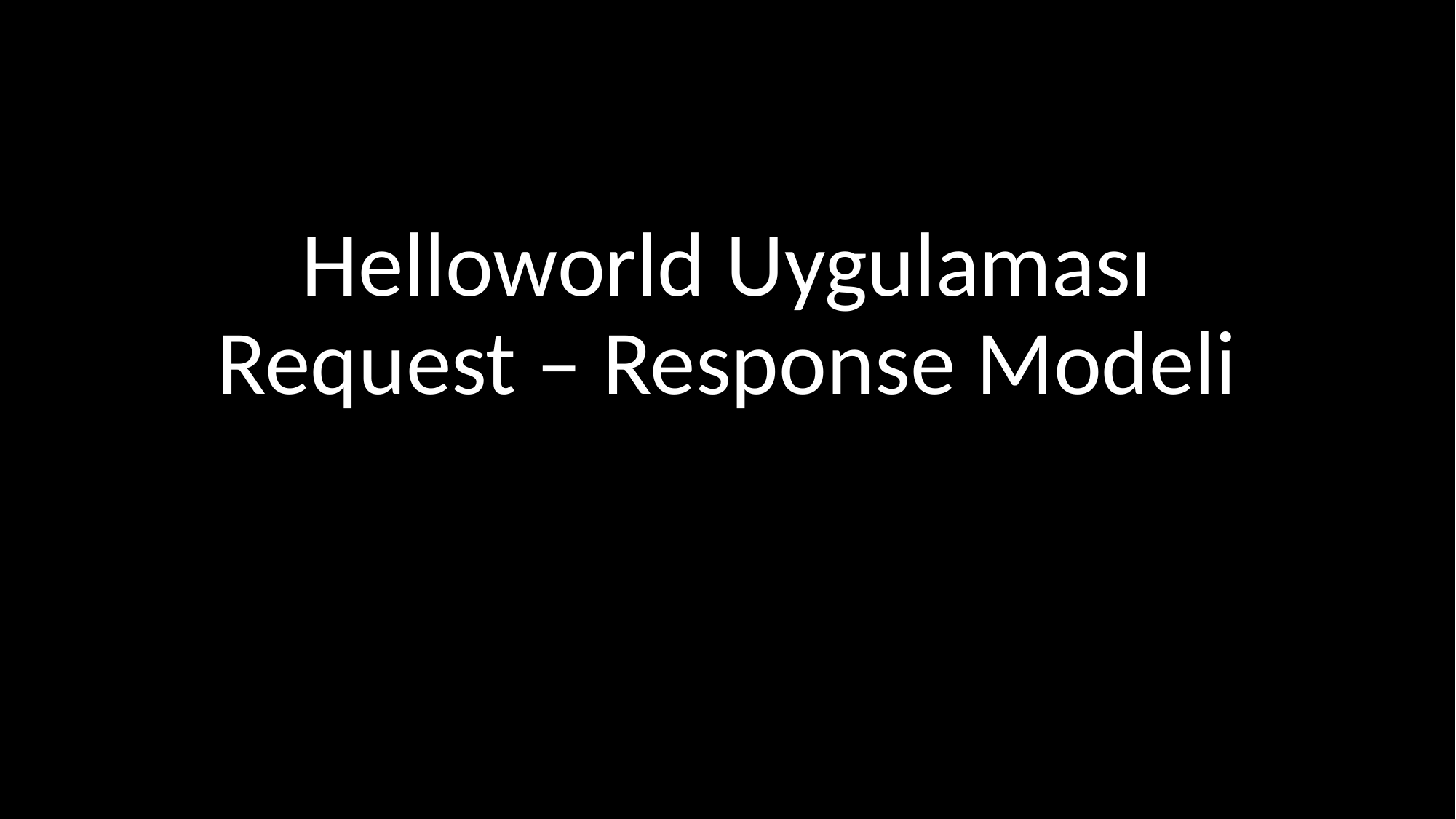

# Helloworld Uygulaması Request – Response Modeli